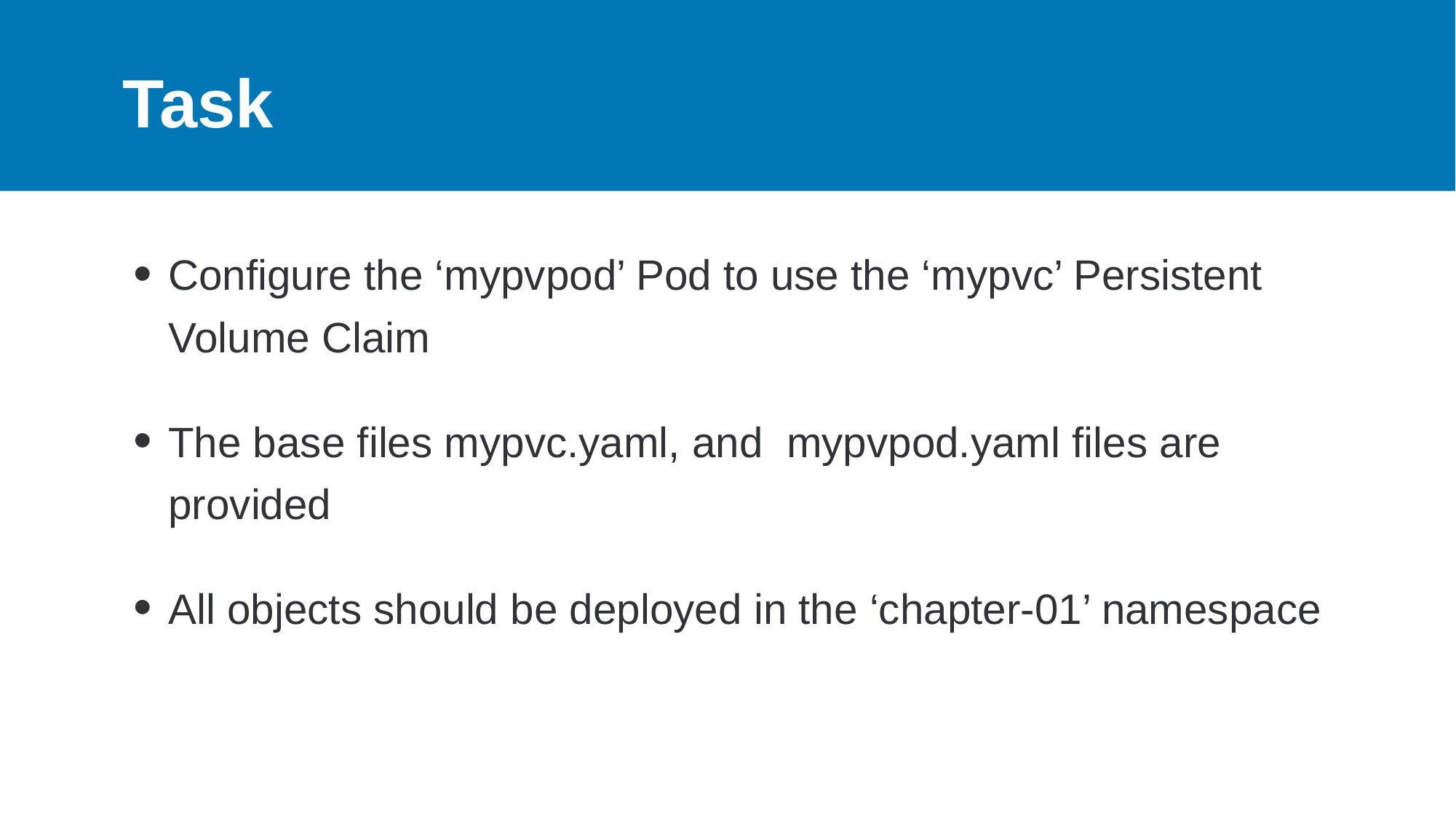

# Task
Configure the ‘mypvpod’ Pod to use the ‘mypvc’ Persistent Volume Claim
The base files mypvc.yaml, and  mypvpod.yaml files are provided
All objects should be deployed in the ‘chapter-01’ namespace